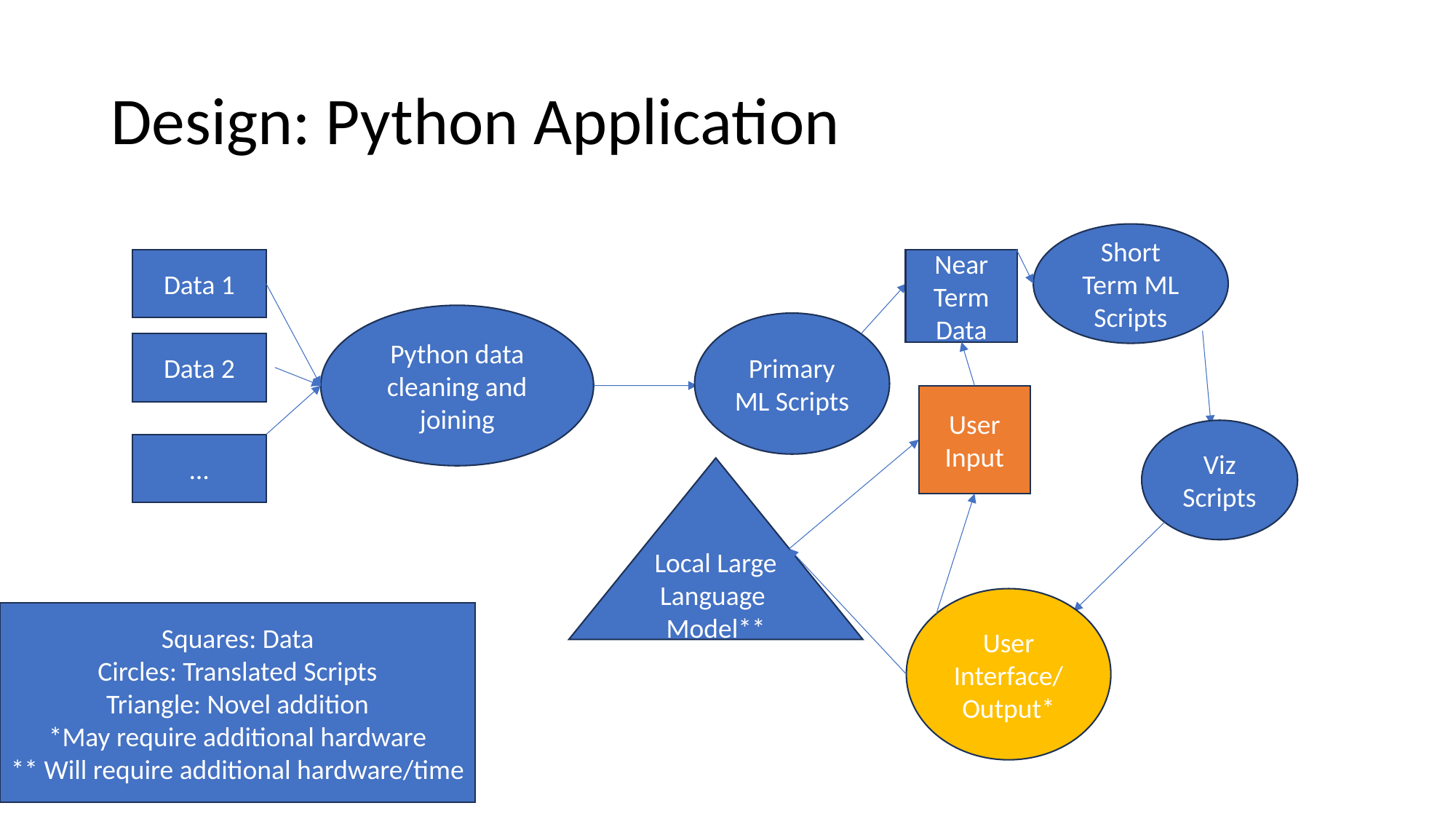

# Design: Python Application
Short Term ML Scripts
Data 1
Near Term Data
Python data cleaning and joining
Primary ML Scripts
Data 2
User Input
Viz Scripts
…
Local Large Language  Model**
User Interface/ Output*
Squares: Data
Circles: Translated Scripts
Triangle: Novel addition
*May require additional hardware
** Will require additional hardware/time